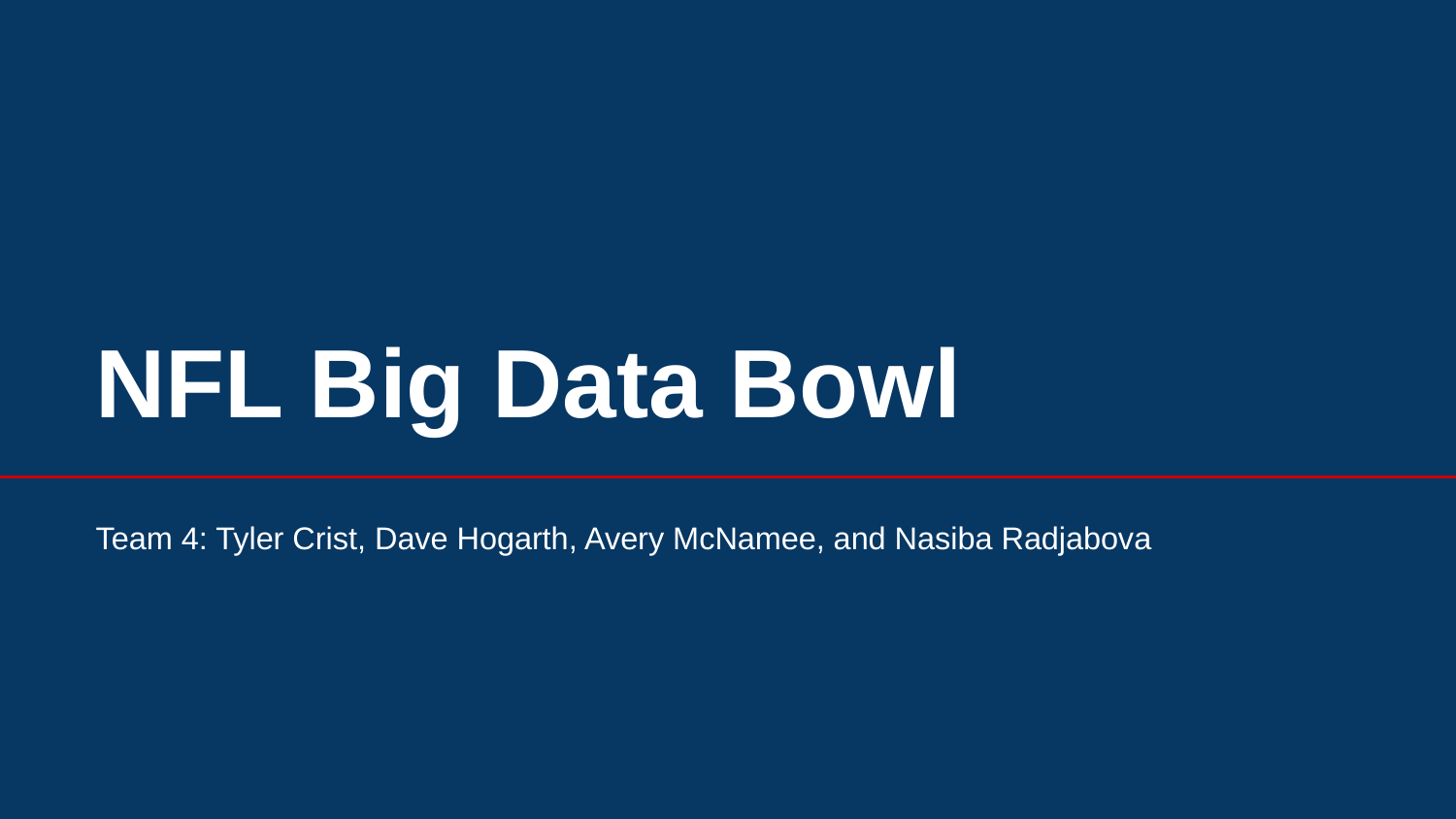

# NFL Big Data Bowl
Team 4: Tyler Crist, Dave Hogarth, Avery McNamee, and Nasiba Radjabova